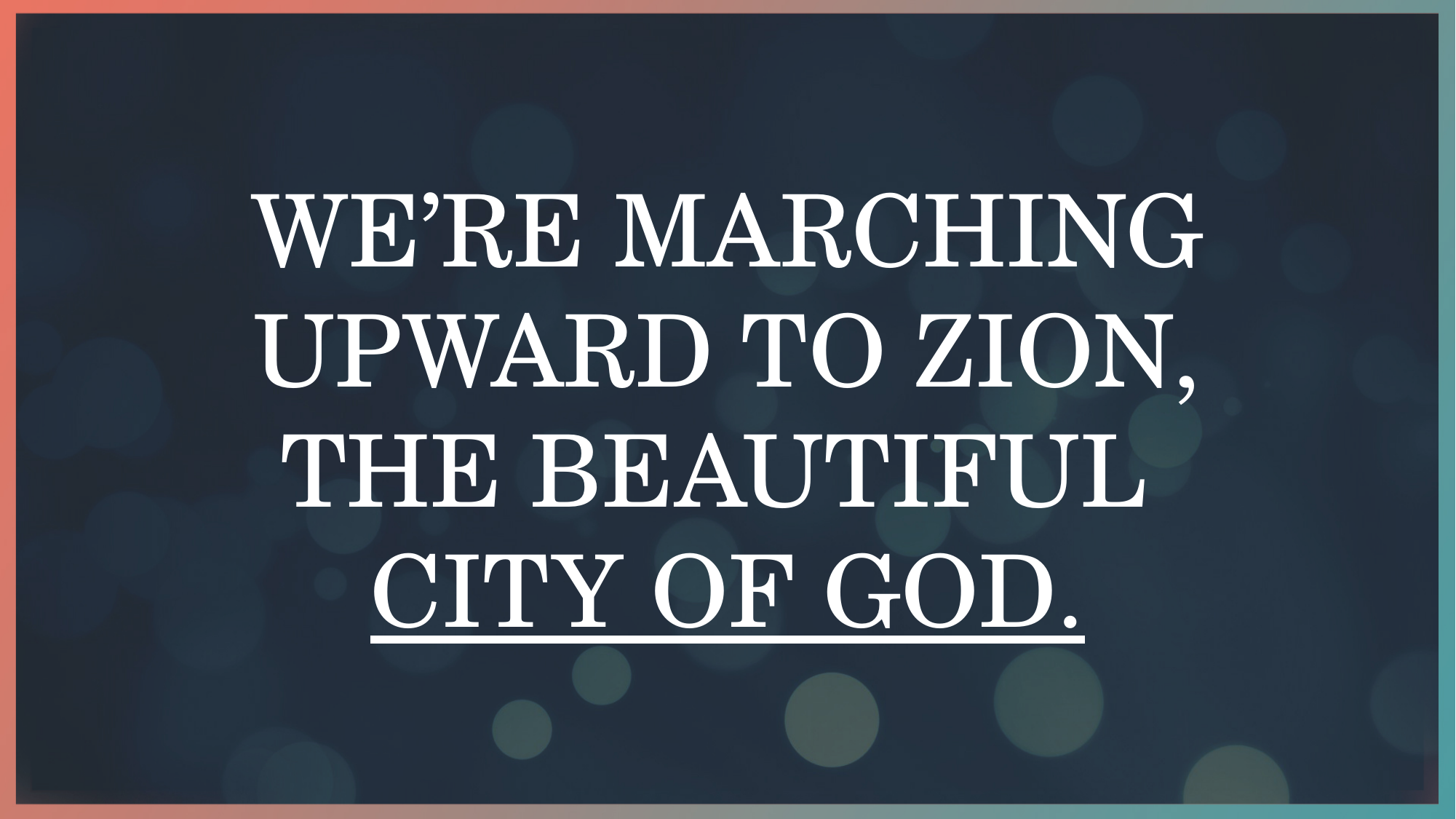

WE’RE MARCHING UPWARD TO ZION,
THE BEAUTIFUL
CITY OF GOD.